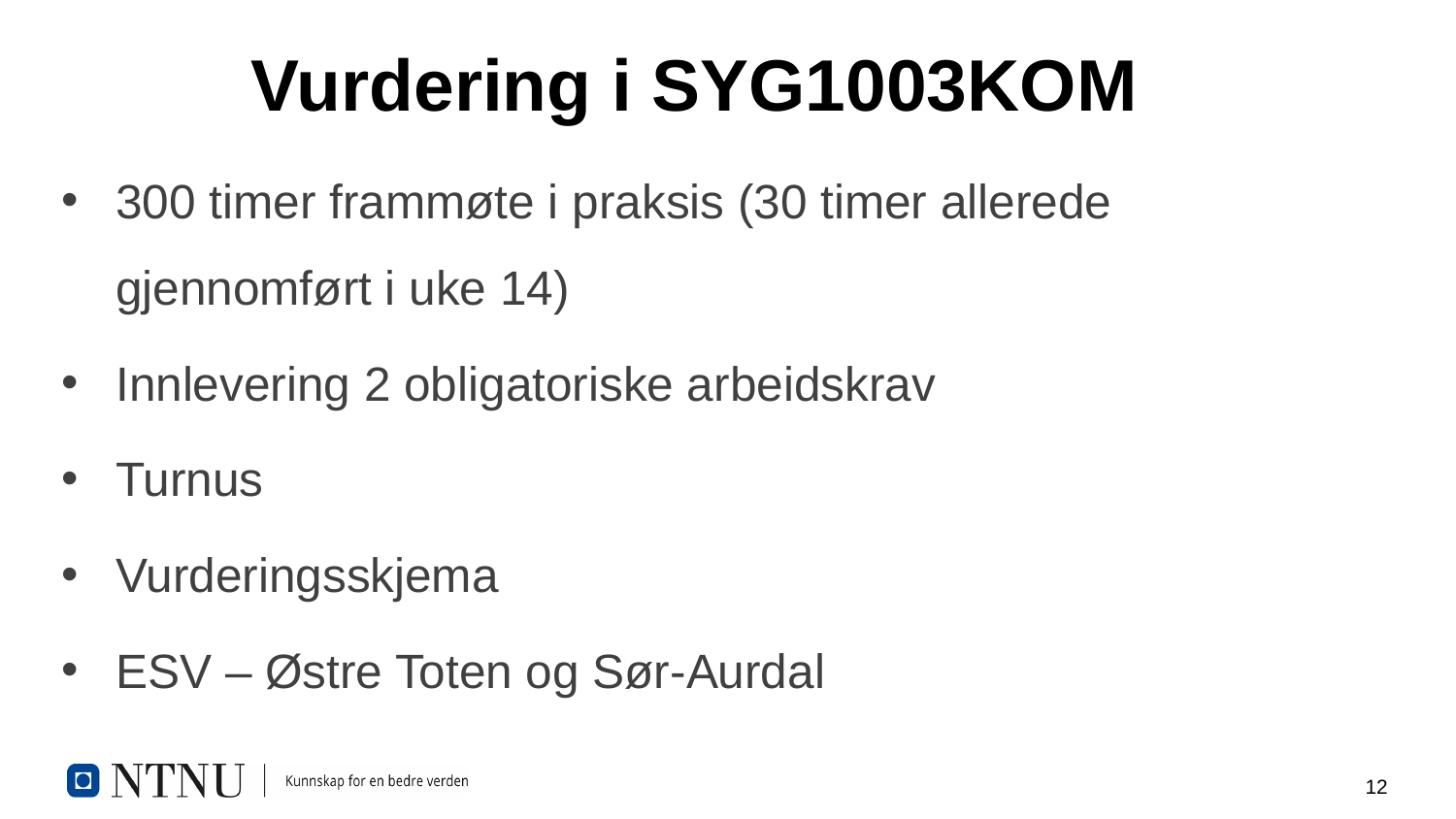

# Vurdering i SYG1003KOM
300 timer frammøte i praksis (30 timer allerede gjennomført i uke 14)
Innlevering 2 obligatoriske arbeidskrav
Turnus
Vurderingsskjema
ESV – Østre Toten og Sør-Aurdal